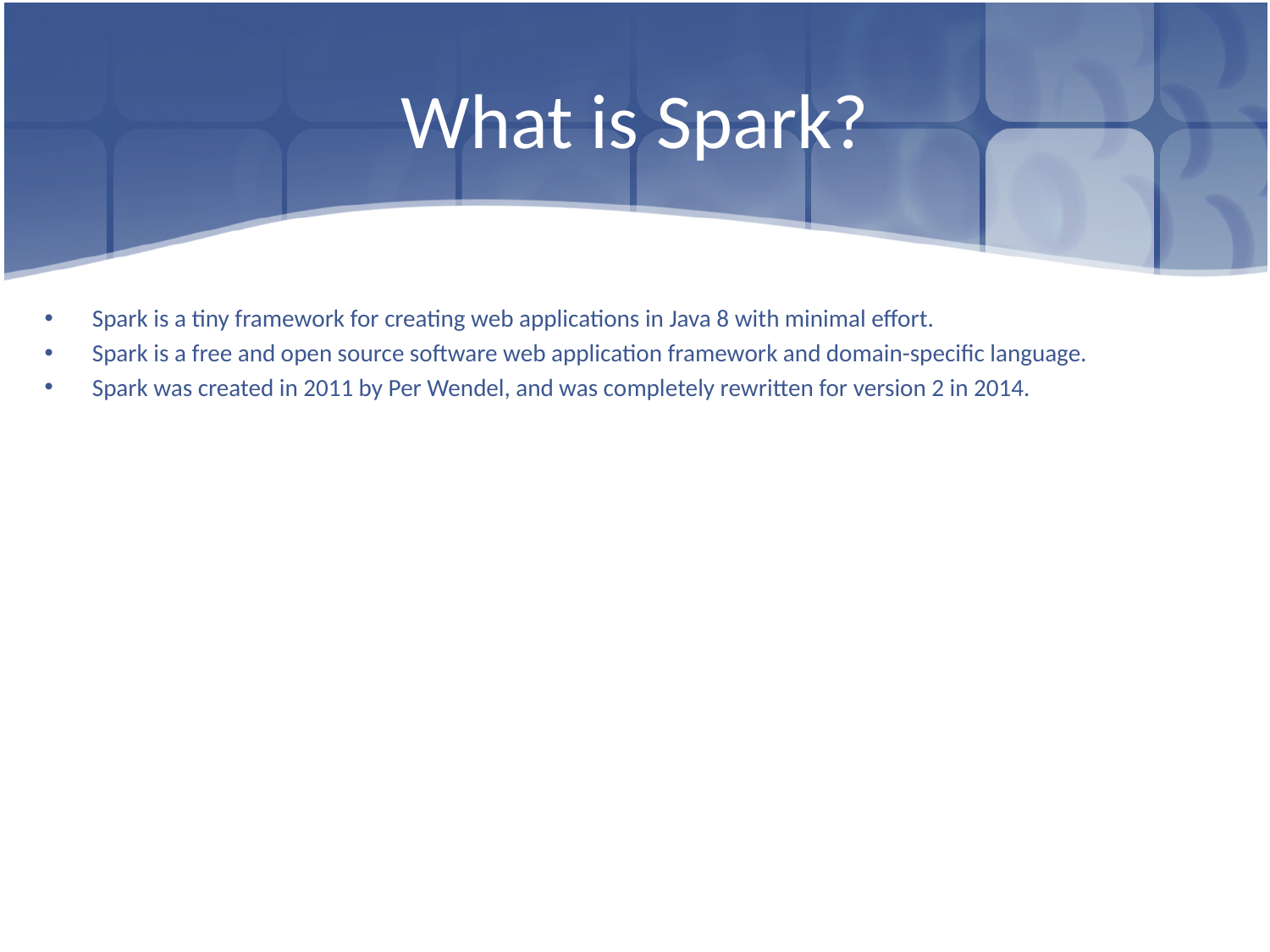

# What is Spark?
Spark is a tiny framework for creating web applications in Java 8 with minimal effort.
Spark is a free and open source software web application framework and domain-specific language.
Spark was created in 2011 by Per Wendel, and was completely rewritten for version 2 in 2014.